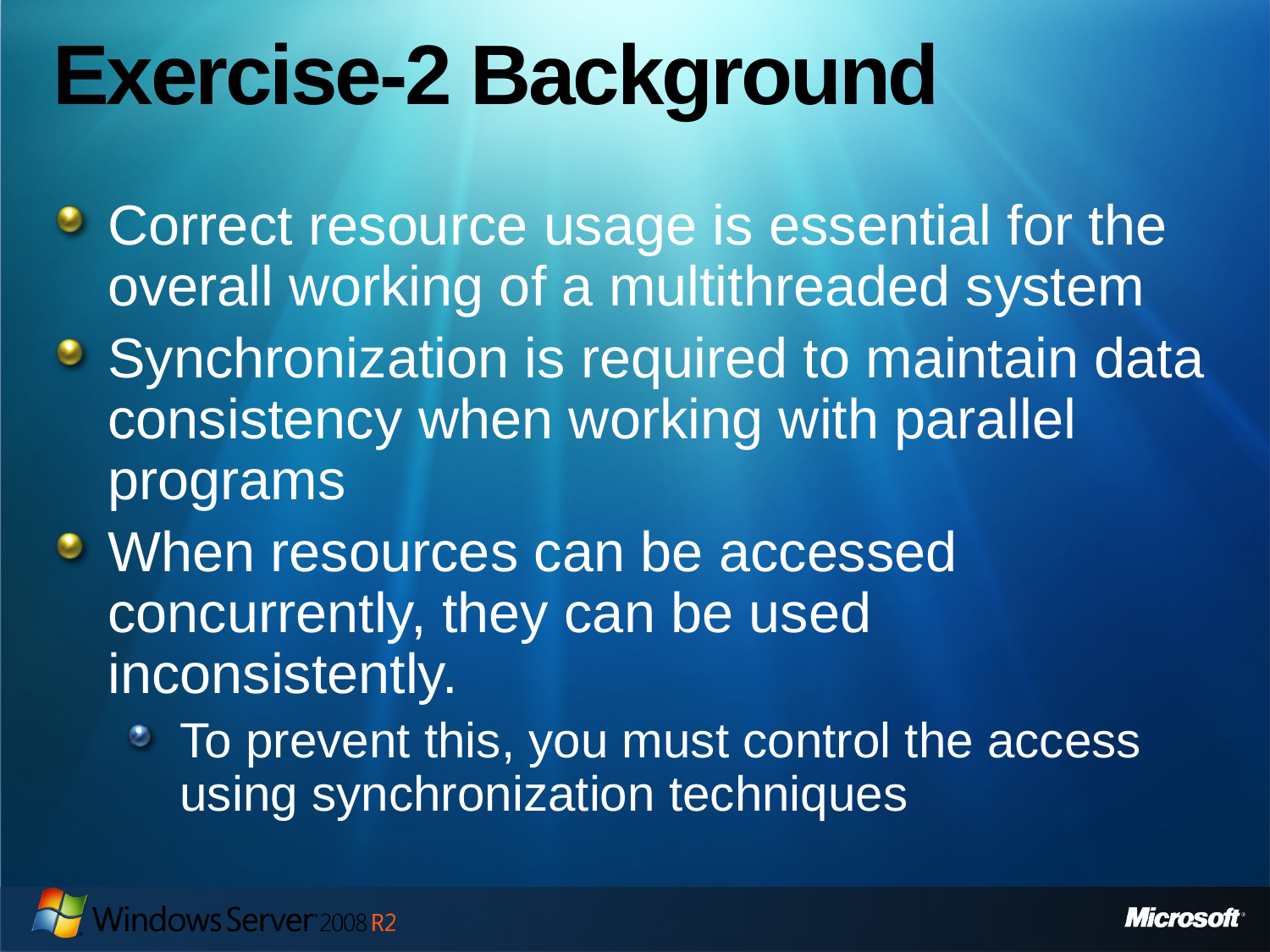

# Exercise-2 Background
Correct resource usage is essential for the overall working of a multithreaded system
Synchronization is required to maintain data consistency when working with parallel programs
When resources can be accessed concurrently, they can be used inconsistently.
To prevent this, you must control the access using synchronization techniques